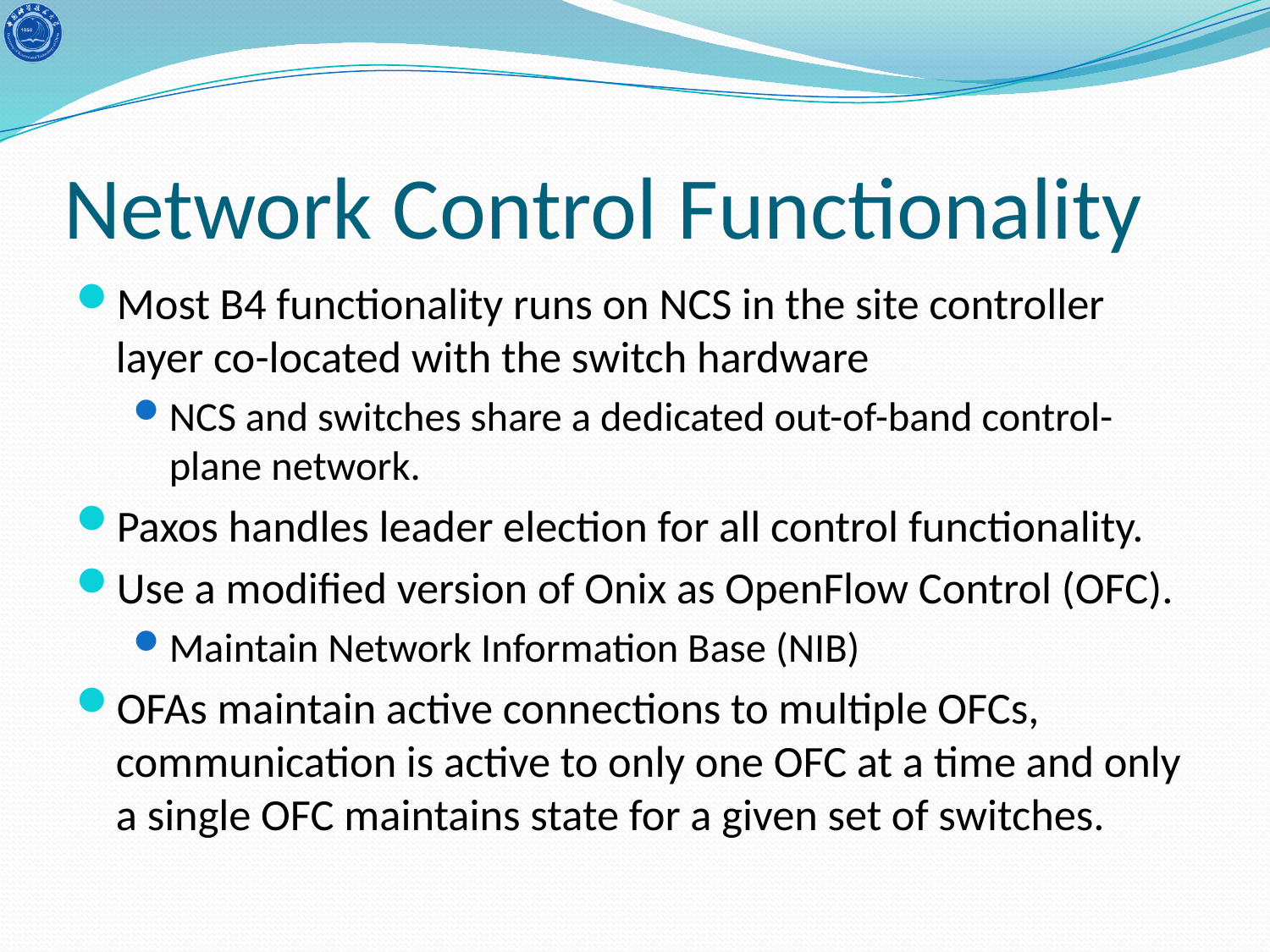

# Network Control Functionality
Most B4 functionality runs on NCS in the site controller layer co-located with the switch hardware
NCS and switches share a dedicated out-of-band control-plane network.
Paxos handles leader election for all control functionality.
Use a modified version of Onix as OpenFlow Control (OFC).
Maintain Network Information Base (NIB)
OFAs maintain active connections to multiple OFCs, communication is active to only one OFC at a time and only a single OFC maintains state for a given set of switches.